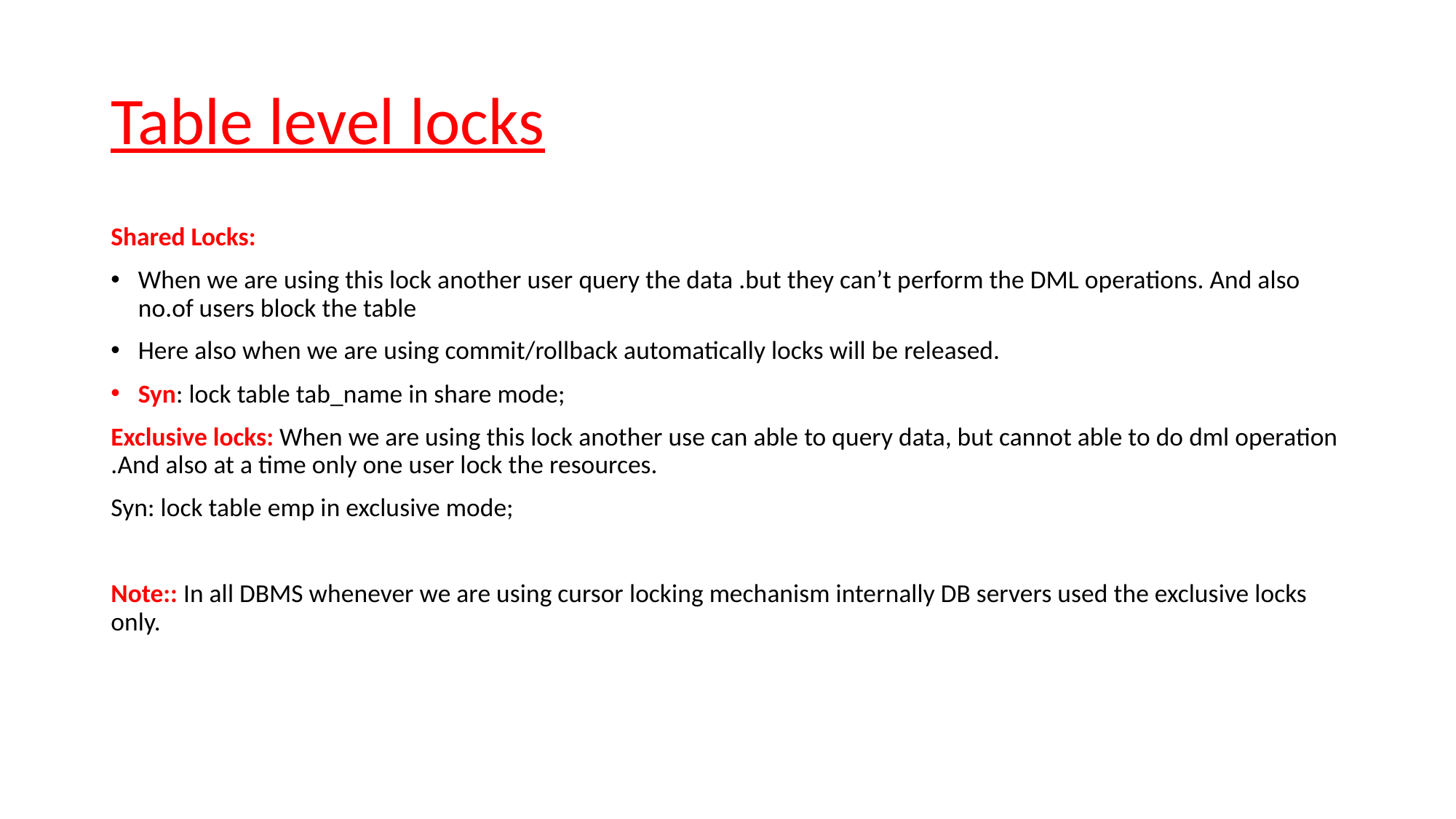

# Table level locks
Shared Locks:
When we are using this lock another user query the data .but they can’t perform the DML operations. And also no.of users block the table
Here also when we are using commit/rollback automatically locks will be released.
Syn: lock table tab_name in share mode;
Exclusive locks: When we are using this lock another use can able to query data, but cannot able to do dml operation .And also at a time only one user lock the resources.
Syn: lock table emp in exclusive mode;

Note:: In all DBMS whenever we are using cursor locking mechanism internally DB servers used the exclusive locks only.